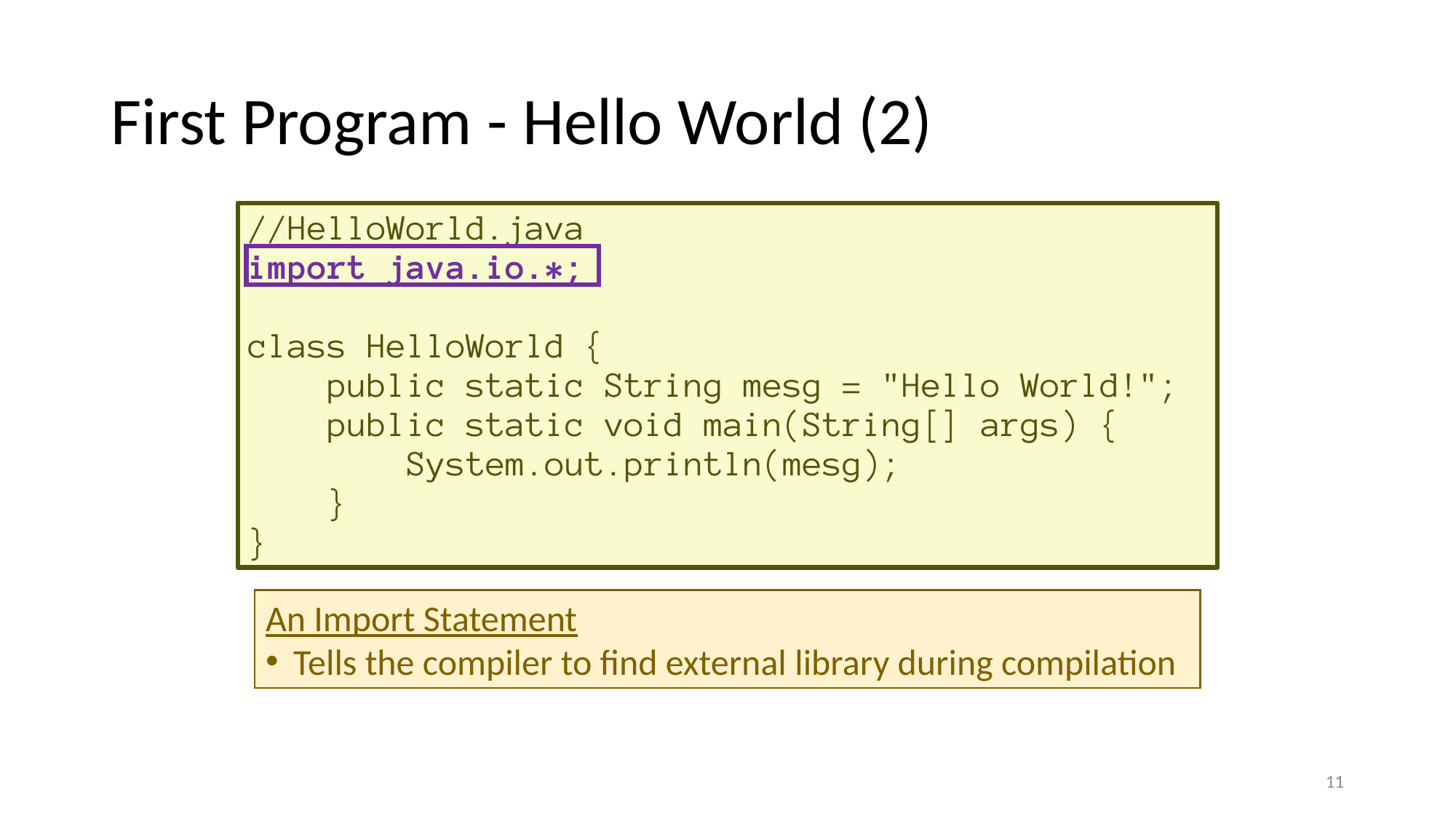

# First Program - Hello World (2)
//HelloWorld.java
import java.io.*;

class HelloWorld {
    public static String mesg = "Hello World!";
    public static void main(String[] args) {
        System.out.println(mesg);
    }
}

An Import Statement
Tells the compiler to find external library during compilation
11